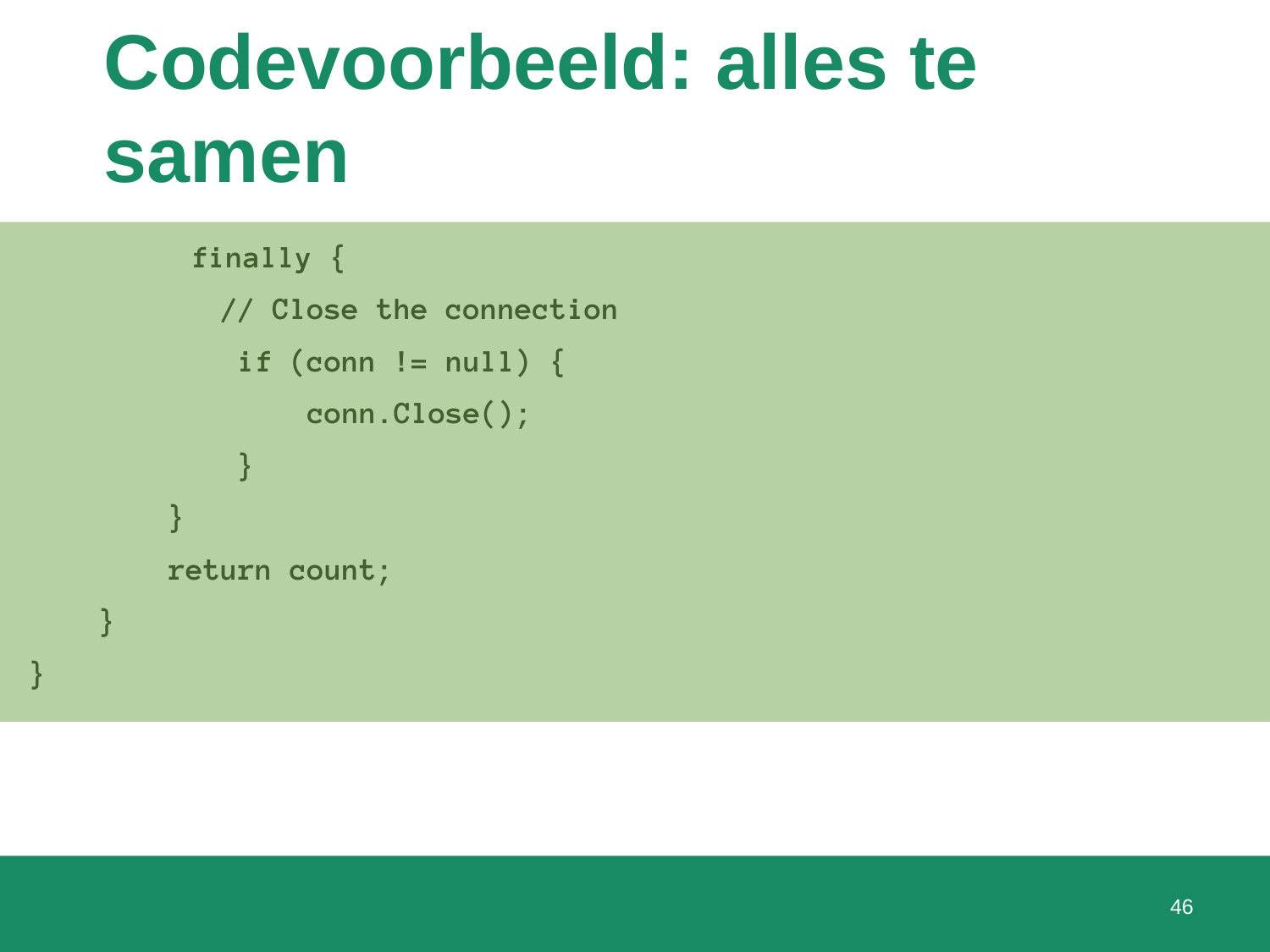

# Codevoorbeeld: alles te samen
	   finally {
            // Close the connection
             if (conn != null) {
                 conn.Close();
             }
         }
         return count;
     }
 }
46